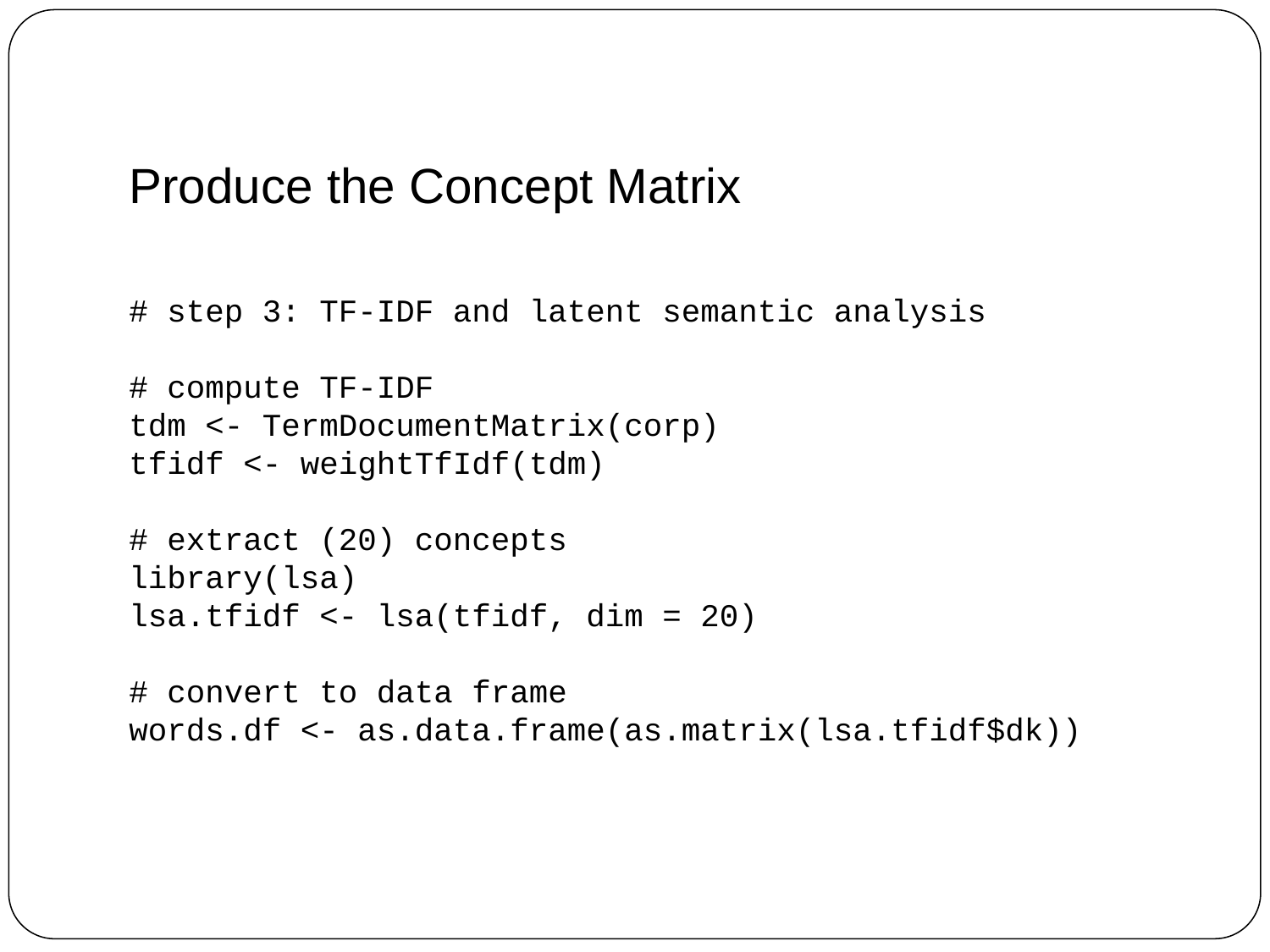

Produce the Concept Matrix

# step 3: TF-IDF and latent semantic analysis

# compute TF-IDF
tdm <- TermDocumentMatrix(corp)
tfidf <- weightTfIdf(tdm)

# extract (20) concepts
library(lsa)
lsa.tfidf <- lsa(tfidf, dim = 20)

# convert to data frame
words.df <- as.data.frame(as.matrix(lsa.tfidf$dk))